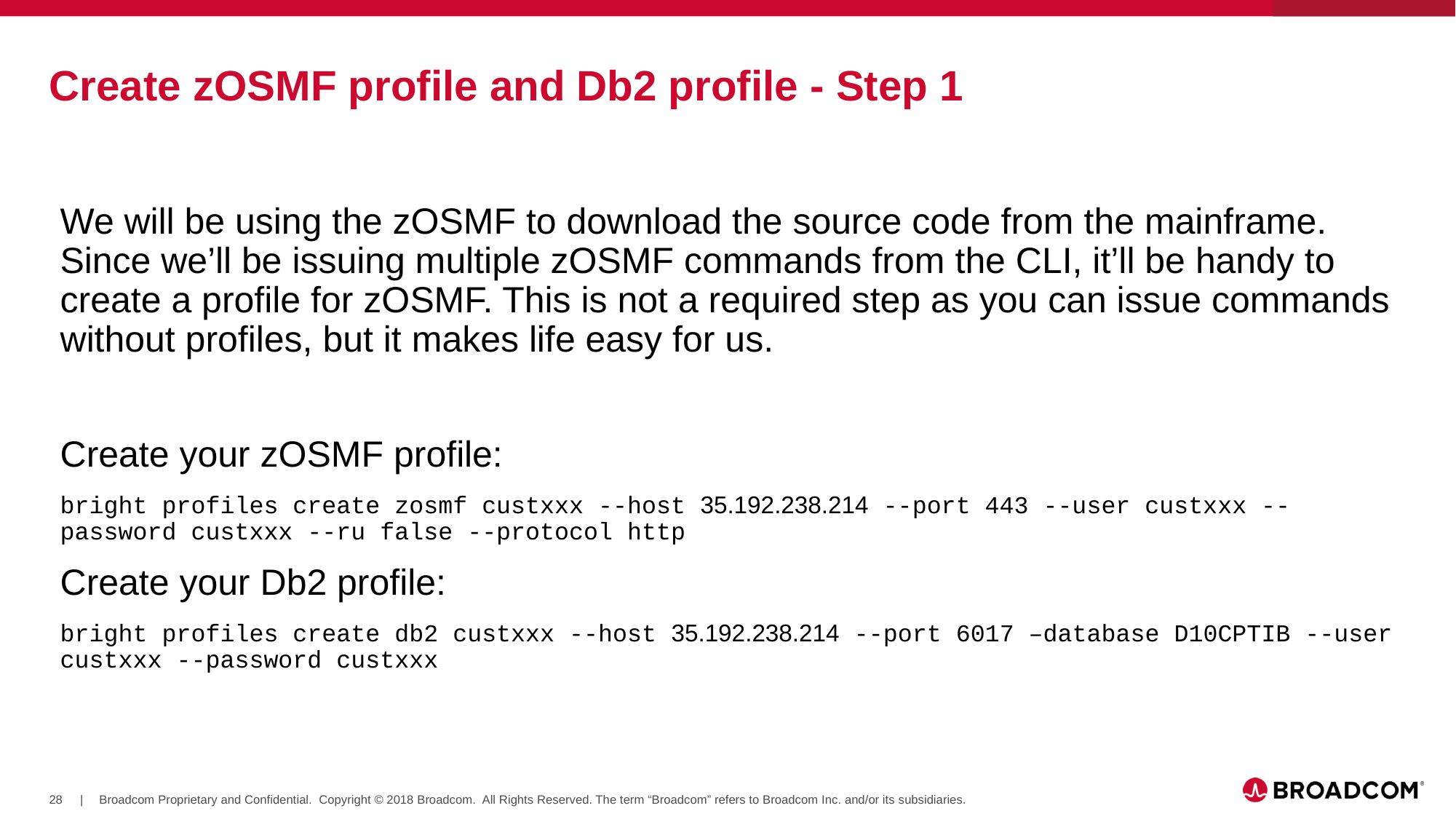

# Create zOSMF profile and Db2 profile - Step 1

We will be using the zOSMF to download the source code from the mainframe. Since we’ll be issuing multiple zOSMF commands from the CLI, it’ll be handy to create a profile for zOSMF. This is not a required step as you can issue commands without profiles, but it makes life easy for us.

Create your zOSMF profile:
bright profiles create zosmf custxxx --host 35.192.238.214 --port 443 --user custxxx --password custxxx --ru false --protocol http
Create your Db2 profile:
bright profiles create db2 custxxx --host 35.192.238.214 --port 6017 –database D10CPTIB --user custxxx --password custxxx